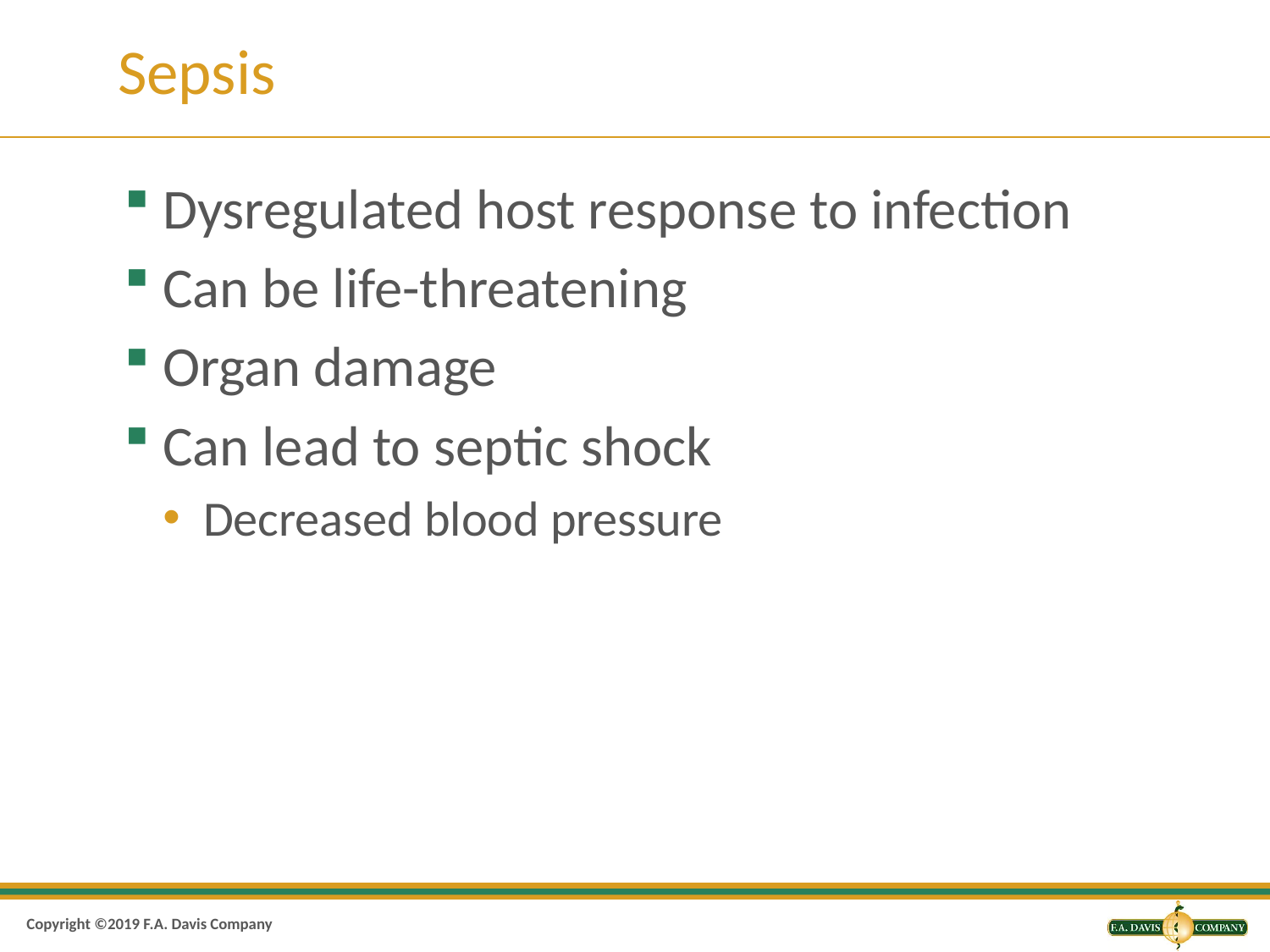

# Sepsis
Dysregulated host response to infection
Can be life-threatening
Organ damage
Can lead to septic shock
Decreased blood pressure